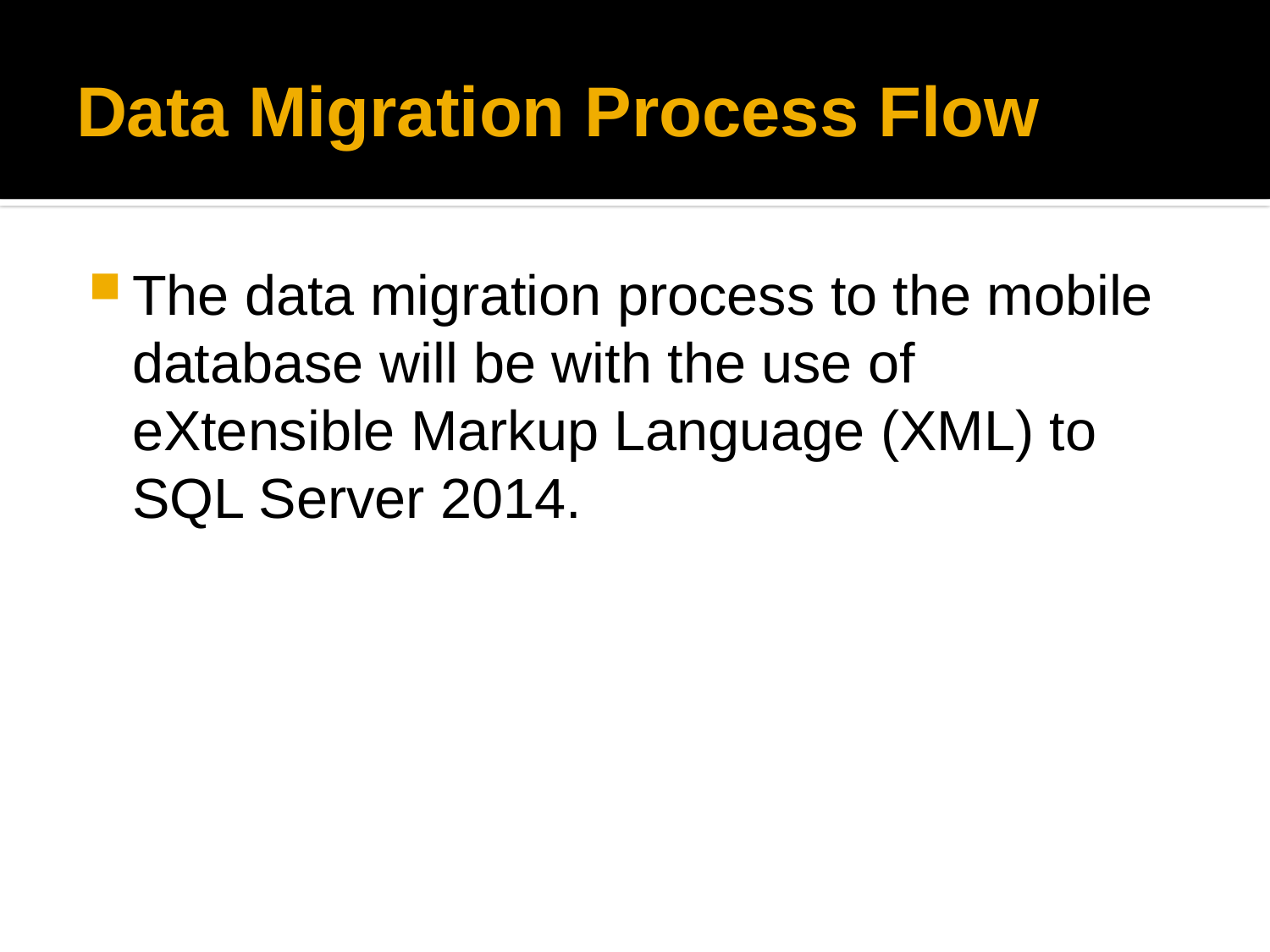

# Data Migration Process Flow
The data migration process to the mobile database will be with the use of eXtensible Markup Language (XML) to SQL Server 2014.